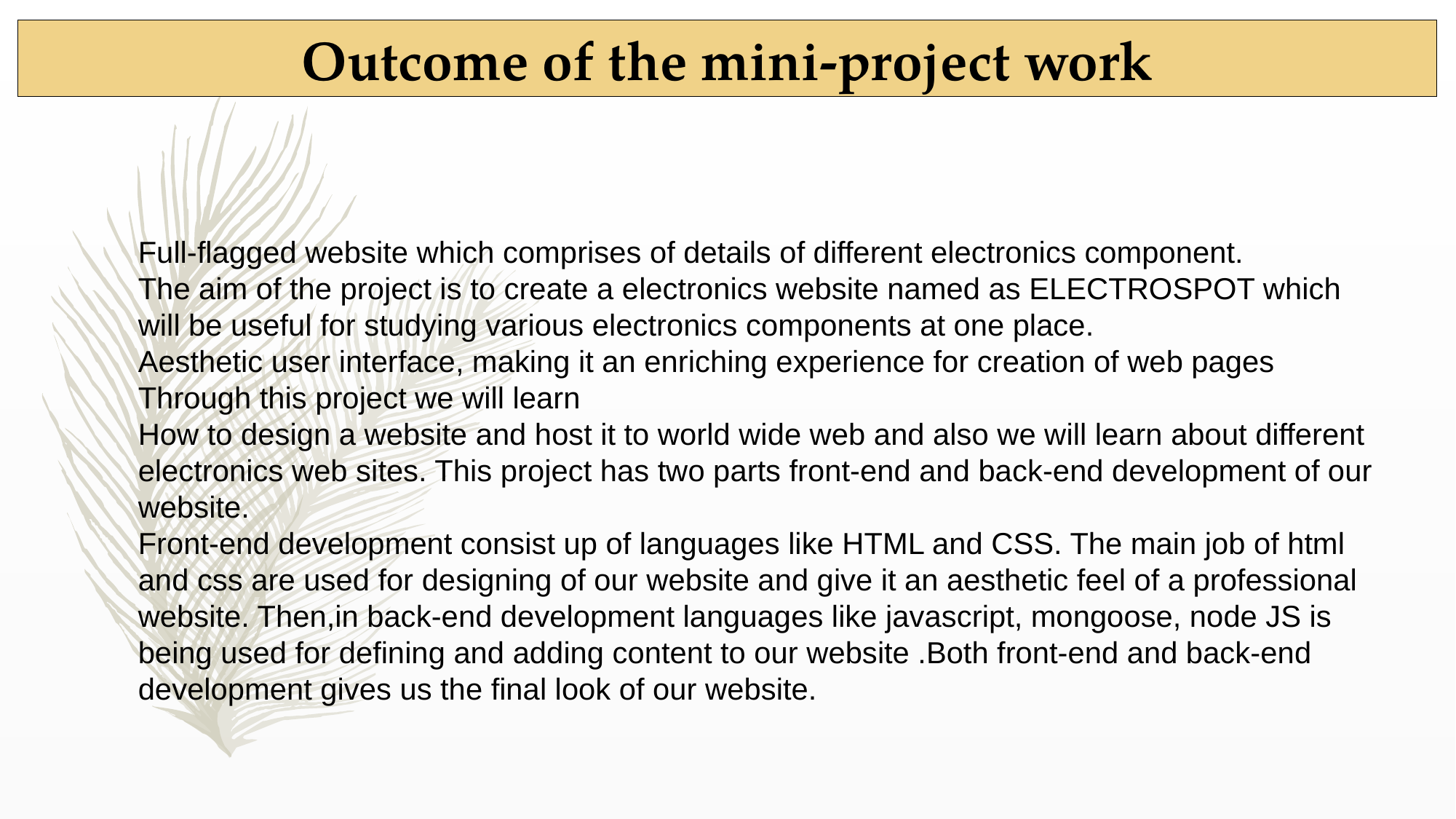

Outcome of the mini-project work
Full-flagged website which comprises of details of different electronics component.
The aim of the project is to create a electronics website named as ELECTROSPOT which will be useful for studying various electronics components at one place.
Aesthetic user interface, making it an enriching experience for creation of web pages
Through this project we will learn
How to design a website and host it to world wide web and also we will learn about different electronics web sites. This project has two parts front-end and back-end development of our website.
Front-end development consist up of languages like HTML and CSS. The main job of html and css are used for designing of our website and give it an aesthetic feel of a professional website. Then,in back-end development languages like javascript, mongoose, node JS is being used for defining and adding content to our website .Both front-end and back-end development gives us the final look of our website.